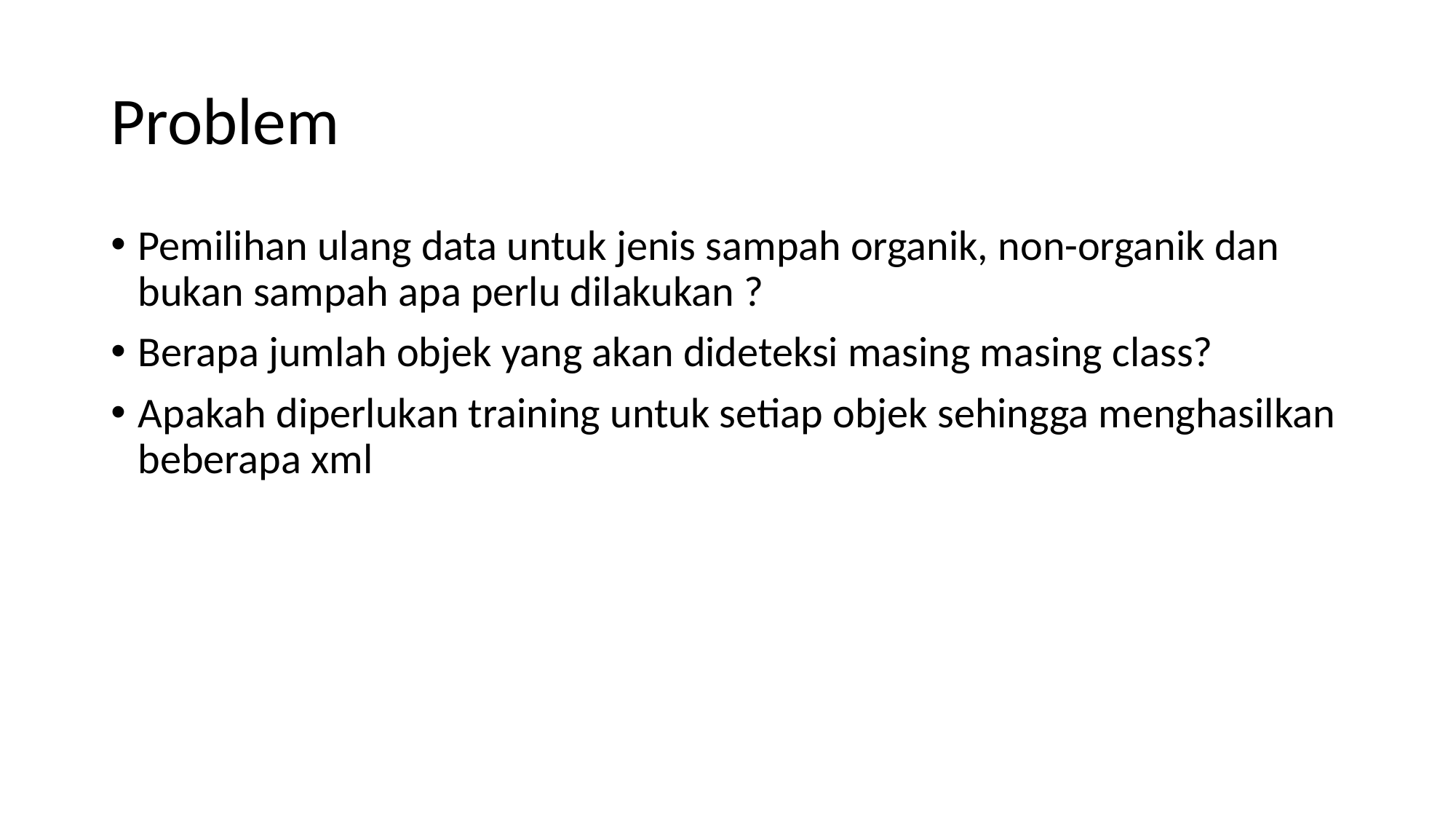

# Problem
Pemilihan ulang data untuk jenis sampah organik, non-organik dan bukan sampah apa perlu dilakukan ?
Berapa jumlah objek yang akan dideteksi masing masing class?
Apakah diperlukan training untuk setiap objek sehingga menghasilkan beberapa xml